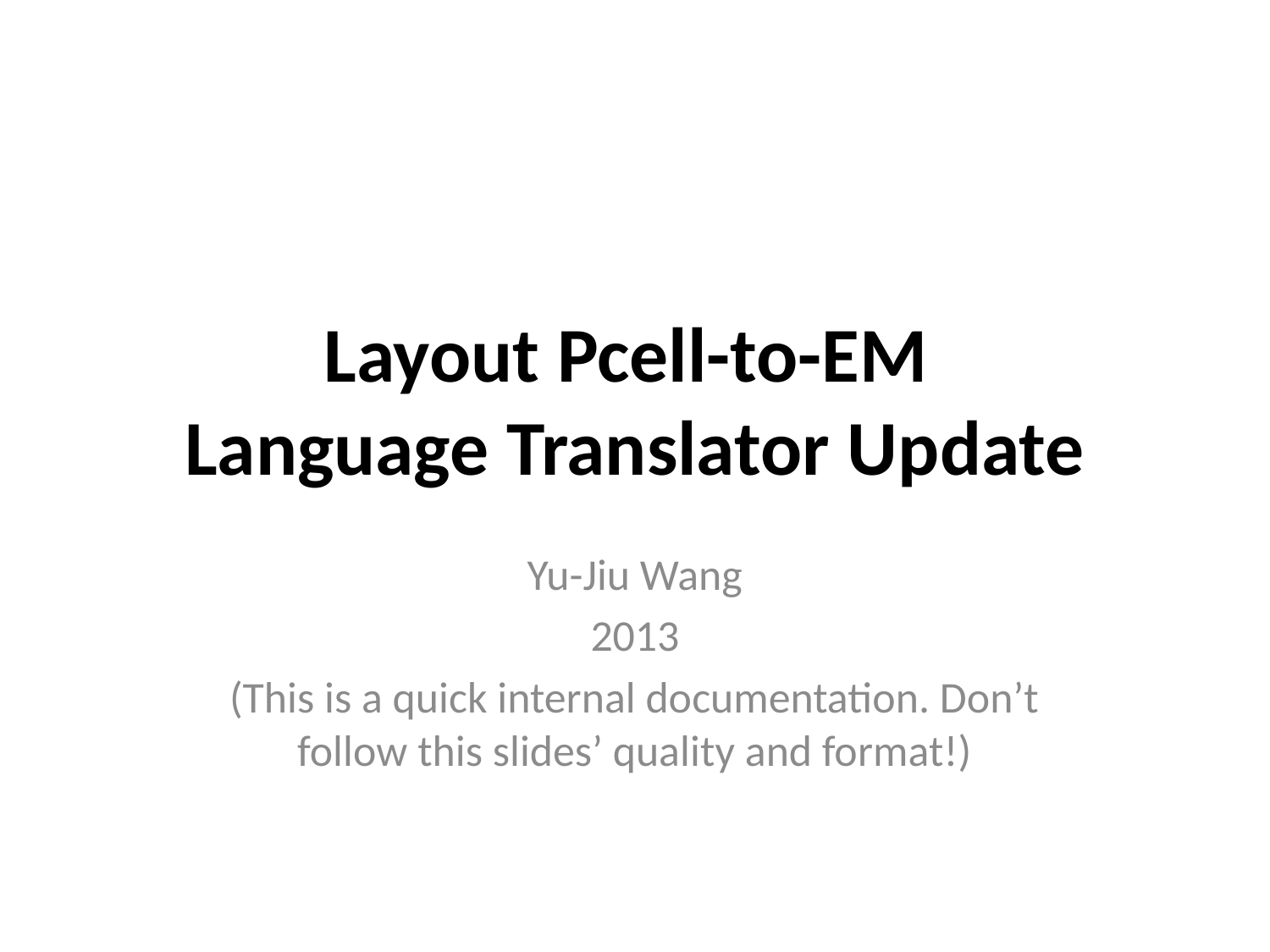

# Layout Pcell-to-EM Language Translator Update
Yu-Jiu Wang
2013
(This is a quick internal documentation. Don’t follow this slides’ quality and format!)